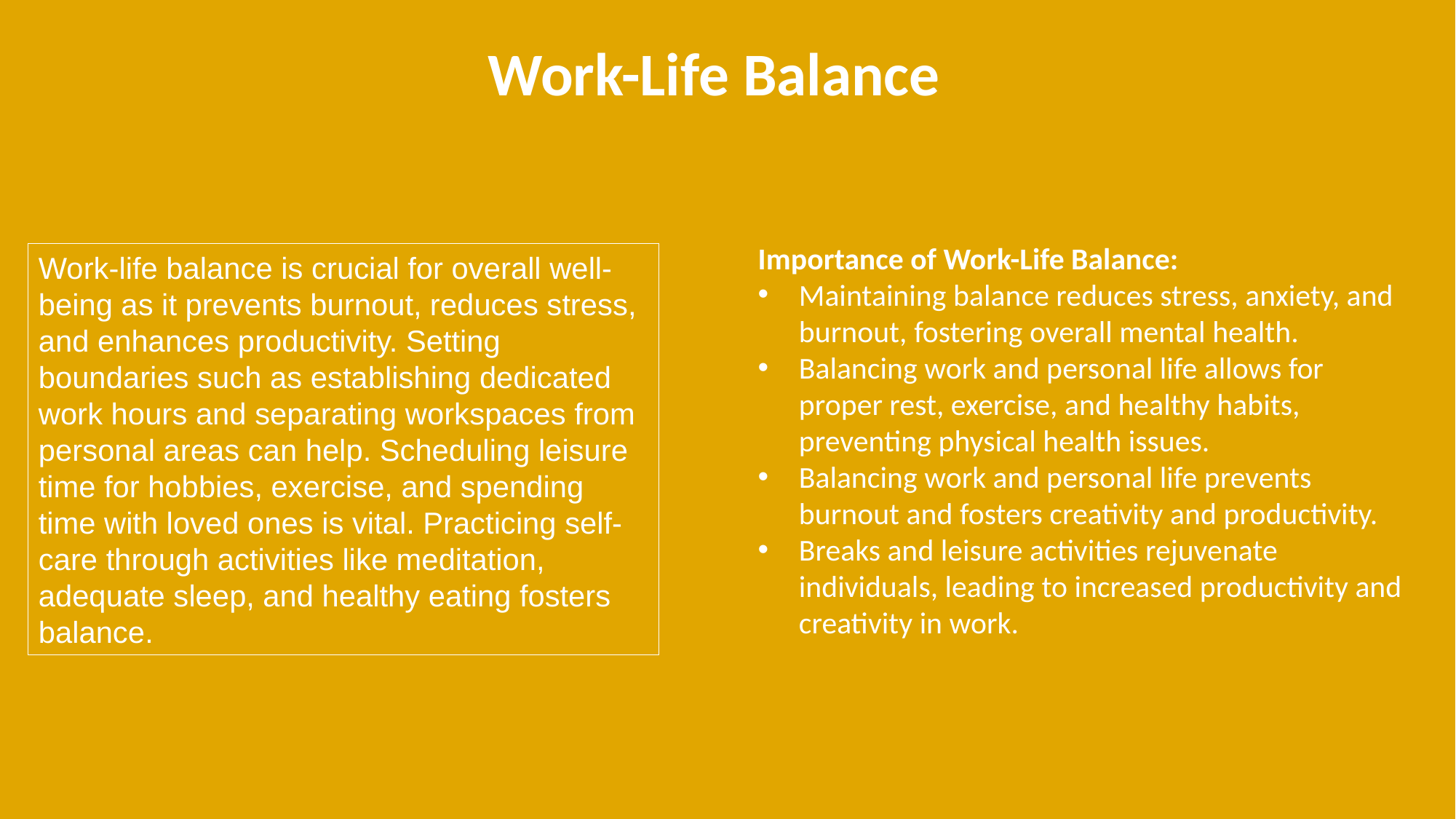

Work-Life Balance
TIME MANAGEMENT
Importance of Work-Life Balance:
Maintaining balance reduces stress, anxiety, and burnout, fostering overall mental health.
Balancing work and personal life allows for proper rest, exercise, and healthy habits, preventing physical health issues.
Balancing work and personal life prevents burnout and fosters creativity and productivity.
Breaks and leisure activities rejuvenate individuals, leading to increased productivity and creativity in work.
Work-life balance is crucial for overall well-being as it prevents burnout, reduces stress, and enhances productivity. Setting boundaries such as establishing dedicated work hours and separating workspaces from personal areas can help. Scheduling leisure time for hobbies, exercise, and spending time with loved ones is vital. Practicing self-care through activities like meditation, adequate sleep, and healthy eating fosters balance.

Prioritizing
Techniques

Minimizing Distraction
Mastering Productivity

Setting Achievable Goals